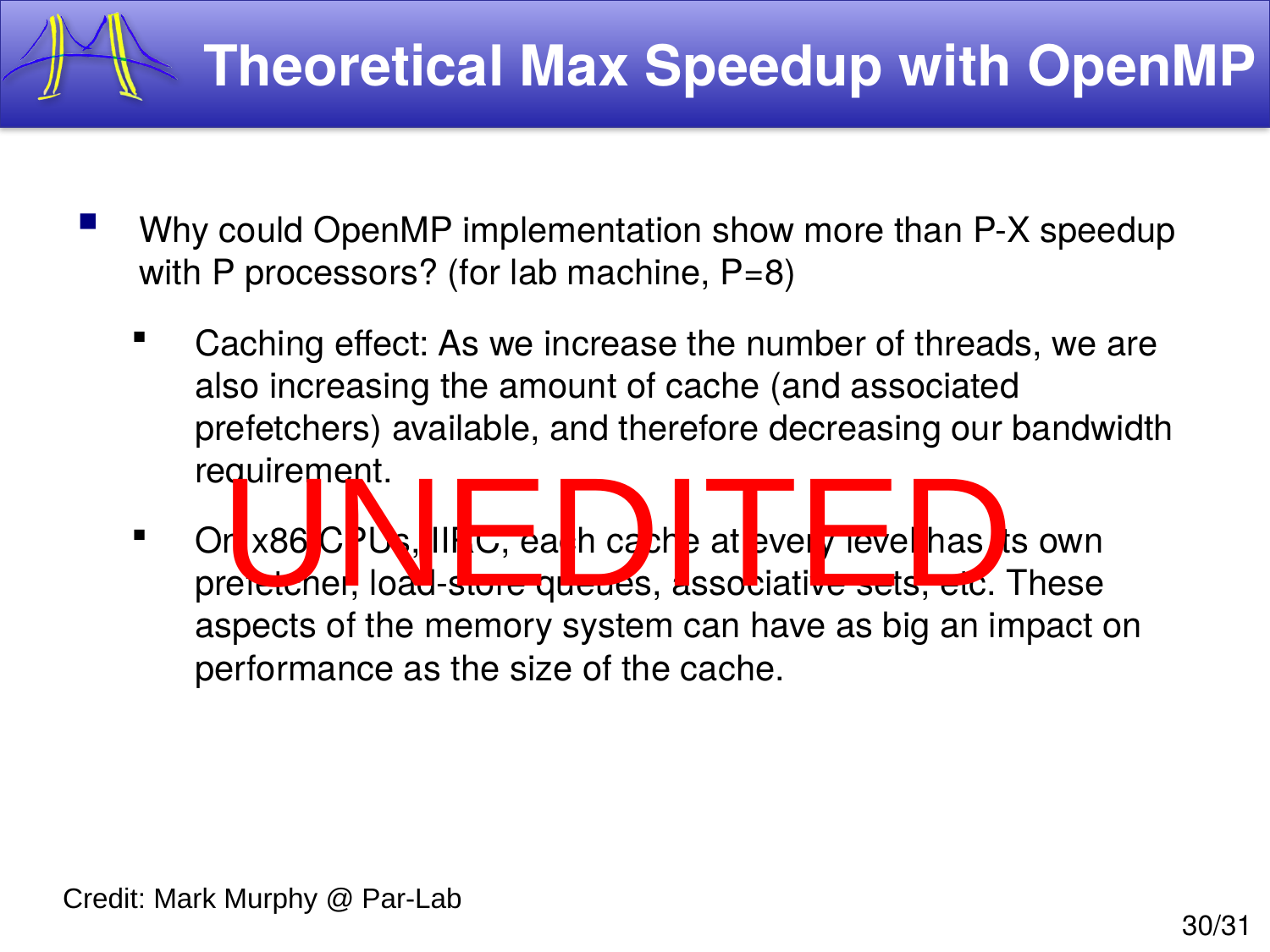

# Theoretical Max Speedup with OpenMP
Why could OpenMP implementation show more than P-X speedup with P processors? (for lab machine, P=8)
Caching effect: As we increase the number of threads, we are also increasing the amount of cache (and associated prefetchers) available, and therefore decreasing our bandwidth requirement.
On x86 CPUs, IIRC, each cache at every level has its own prefetcher, load-store queues, associative sets, etc. These aspects of the memory system can have as big an impact on performance as the size of the cache.

UNEDITED
Credit: Mark Murphy @ Par-Lab